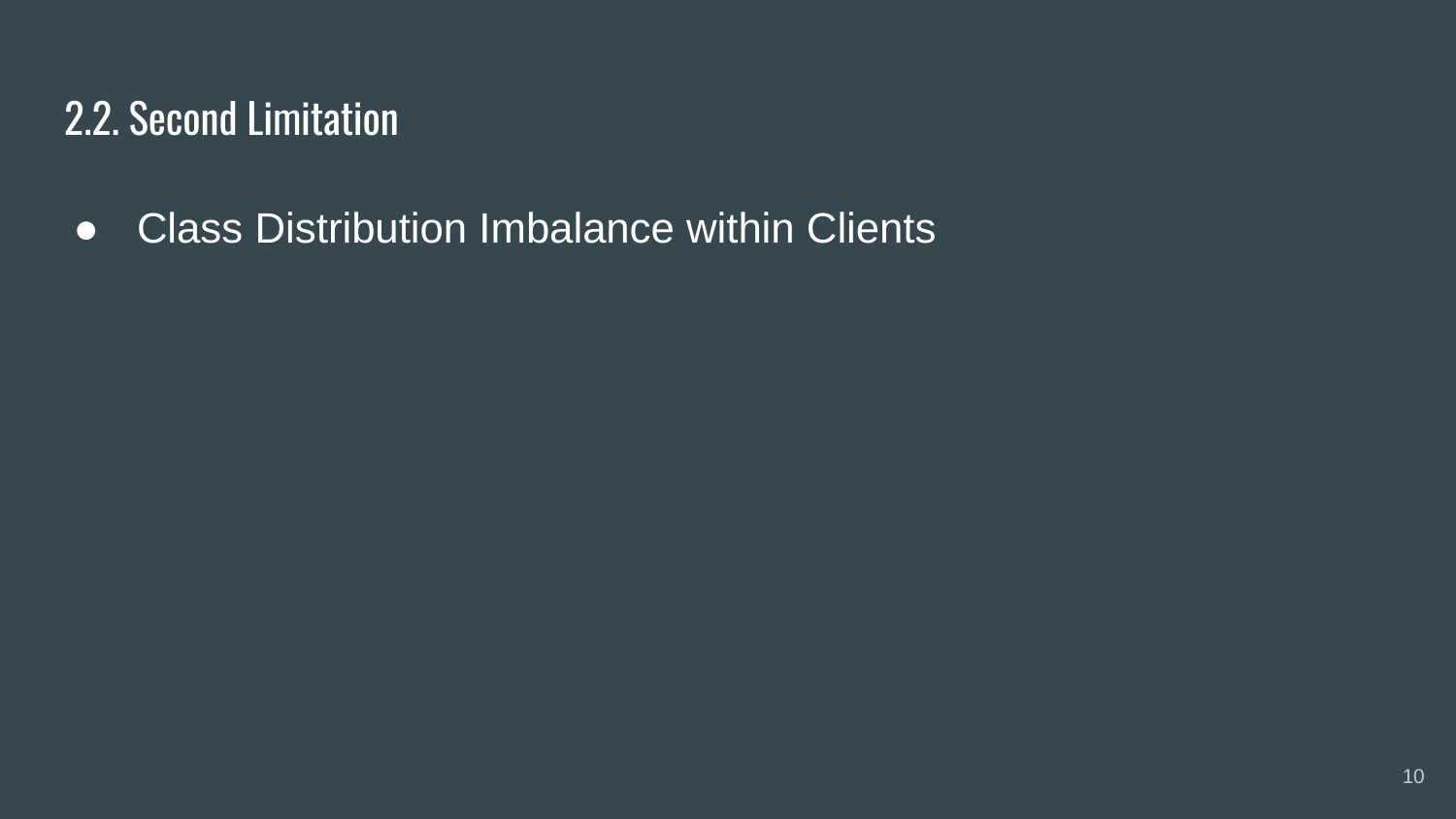

# 2.2. Second Limitation
Class Distribution Imbalance within Clients
10